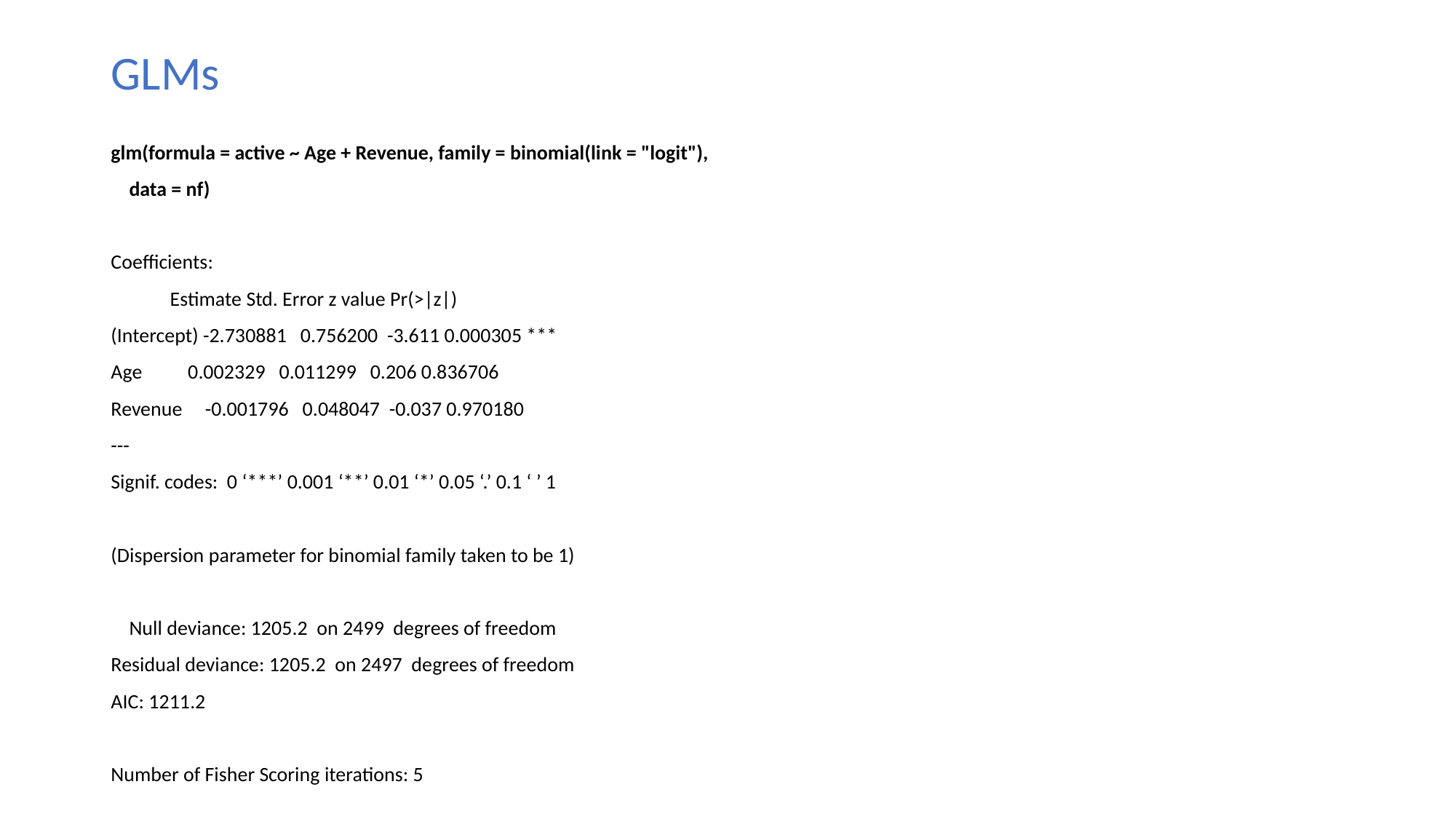

# GLMs
glm(formula = active ~ Age + Revenue, family = binomial(link = "logit"),
    data = nf)

Coefficients:
             Estimate Std. Error z value Pr(>|z|)
(Intercept) -2.730881   0.756200  -3.611 0.000305 ***
Age          0.002329   0.011299   0.206 0.836706
Revenue     -0.001796   0.048047  -0.037 0.970180
---
Signif. codes:  0 ‘***’ 0.001 ‘**’ 0.01 ‘*’ 0.05 ‘.’ 0.1 ‘ ’ 1

(Dispersion parameter for binomial family taken to be 1)

    Null deviance: 1205.2  on 2499  degrees of freedom
Residual deviance: 1205.2  on 2497  degrees of freedom
AIC: 1211.2

Number of Fisher Scoring iterations: 5